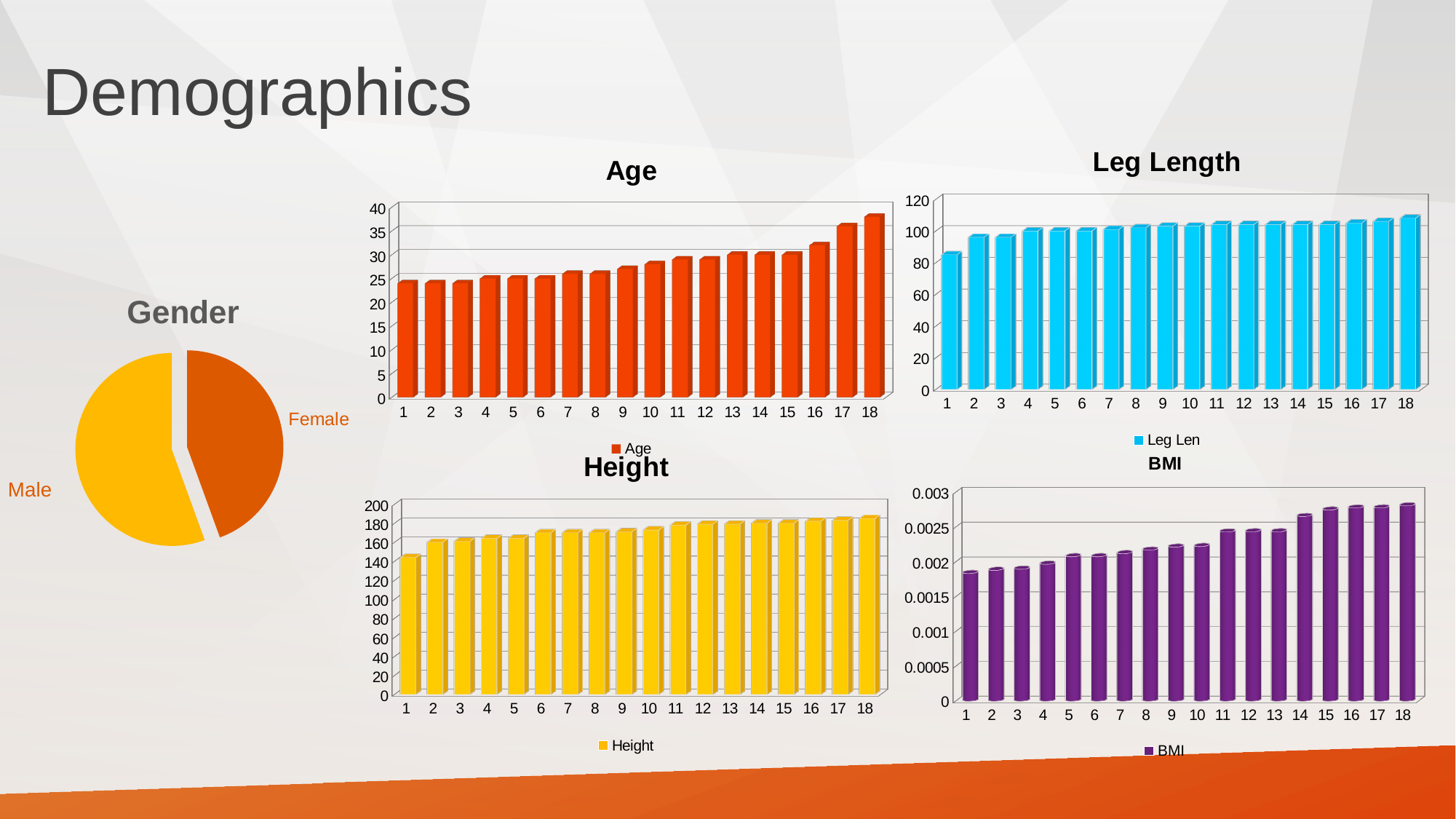

# Demographics

[unsupported chart]

[unsupported chart]

### Chart:

| Category | Gender |
|---|---|

[unsupported chart]

[unsupported chart]